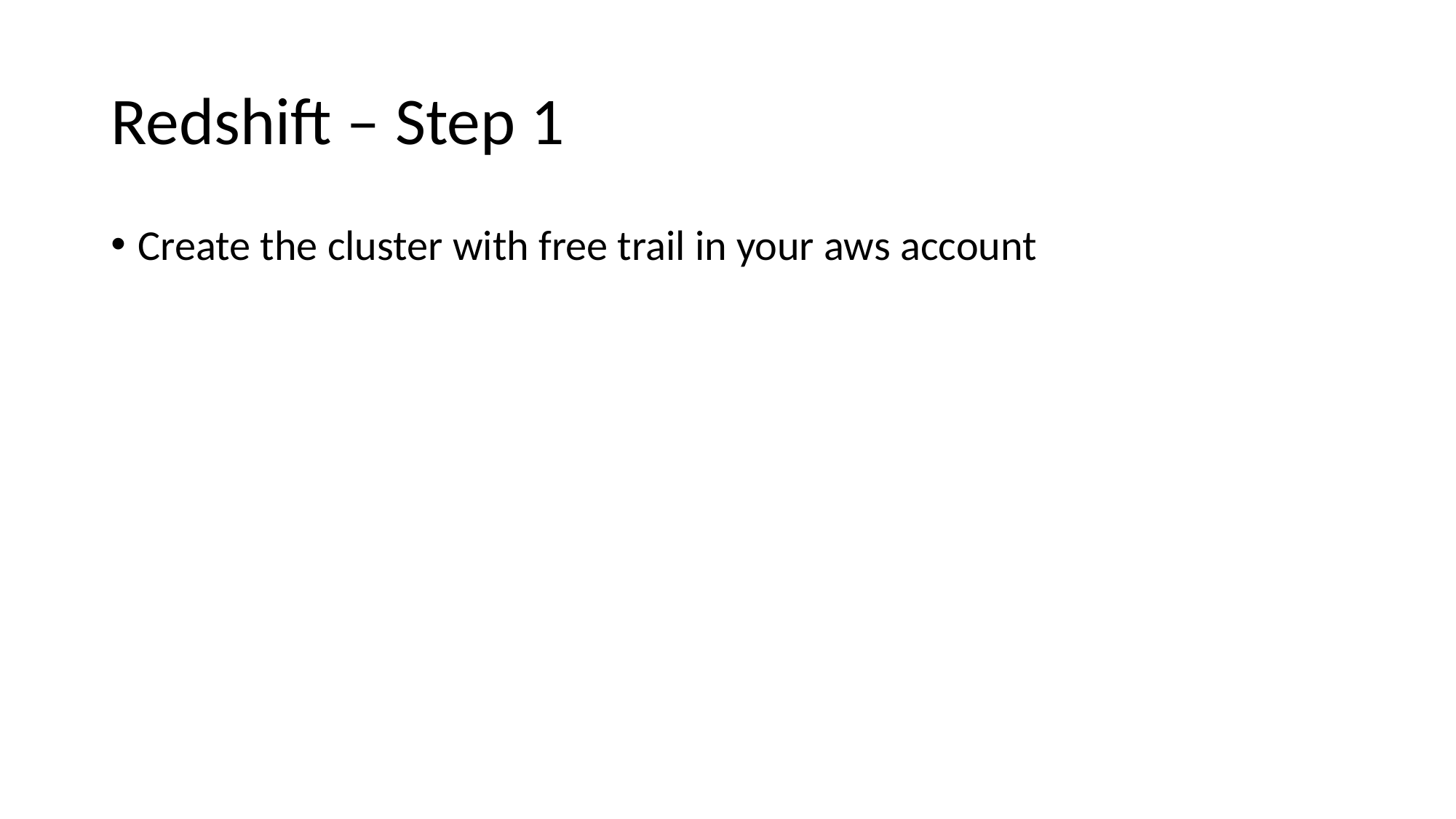

# Redshift – Step 1
Create the cluster with free trail in your aws account